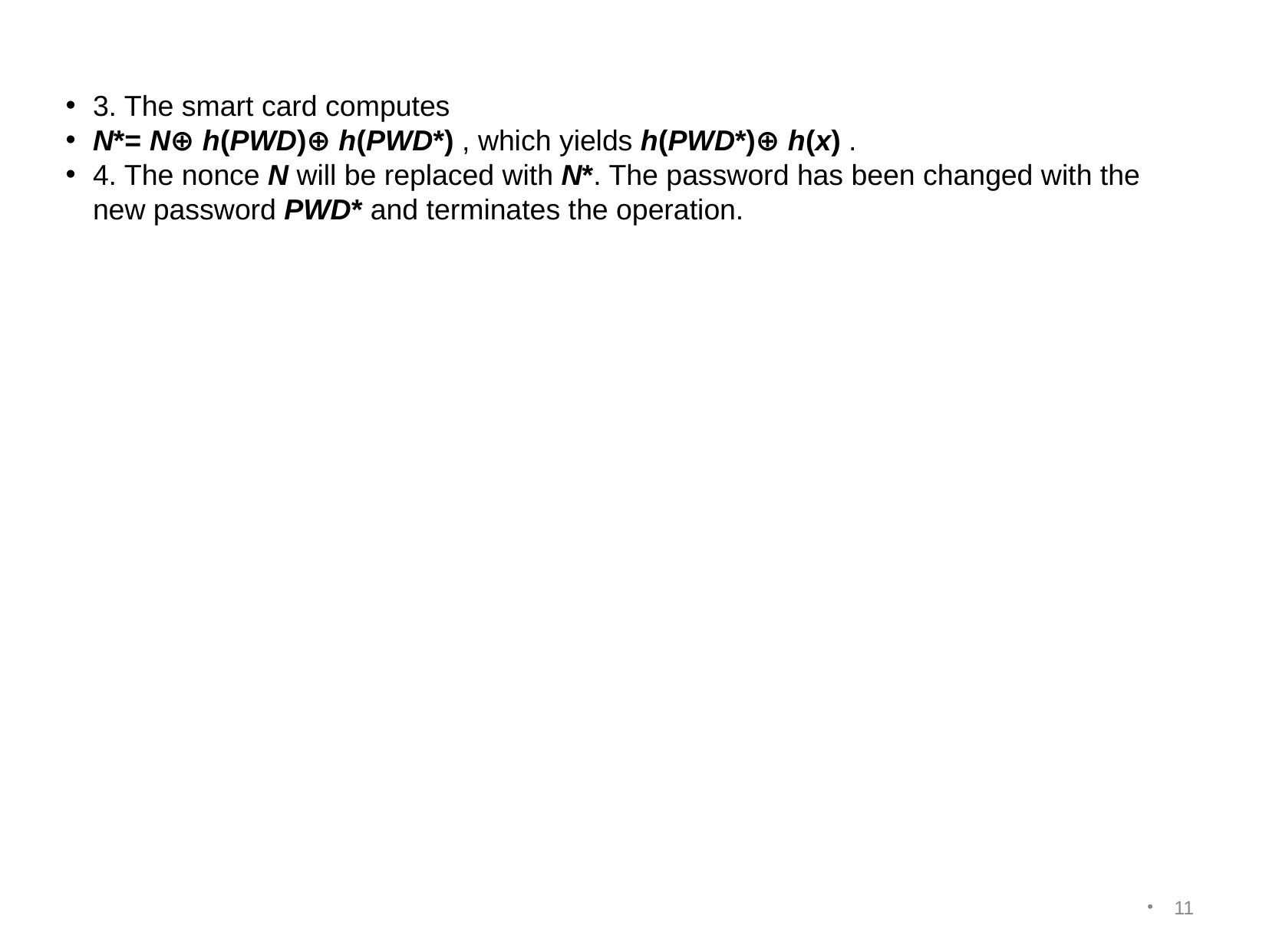

3. The smart card computes
N*= N⊕ h(PWD)⊕ h(PWD*) , which yields h(PWD*)⊕ h(x) .
4. The nonce N will be replaced with N*. The password has been changed with the new password PWD* and terminates the operation.

11